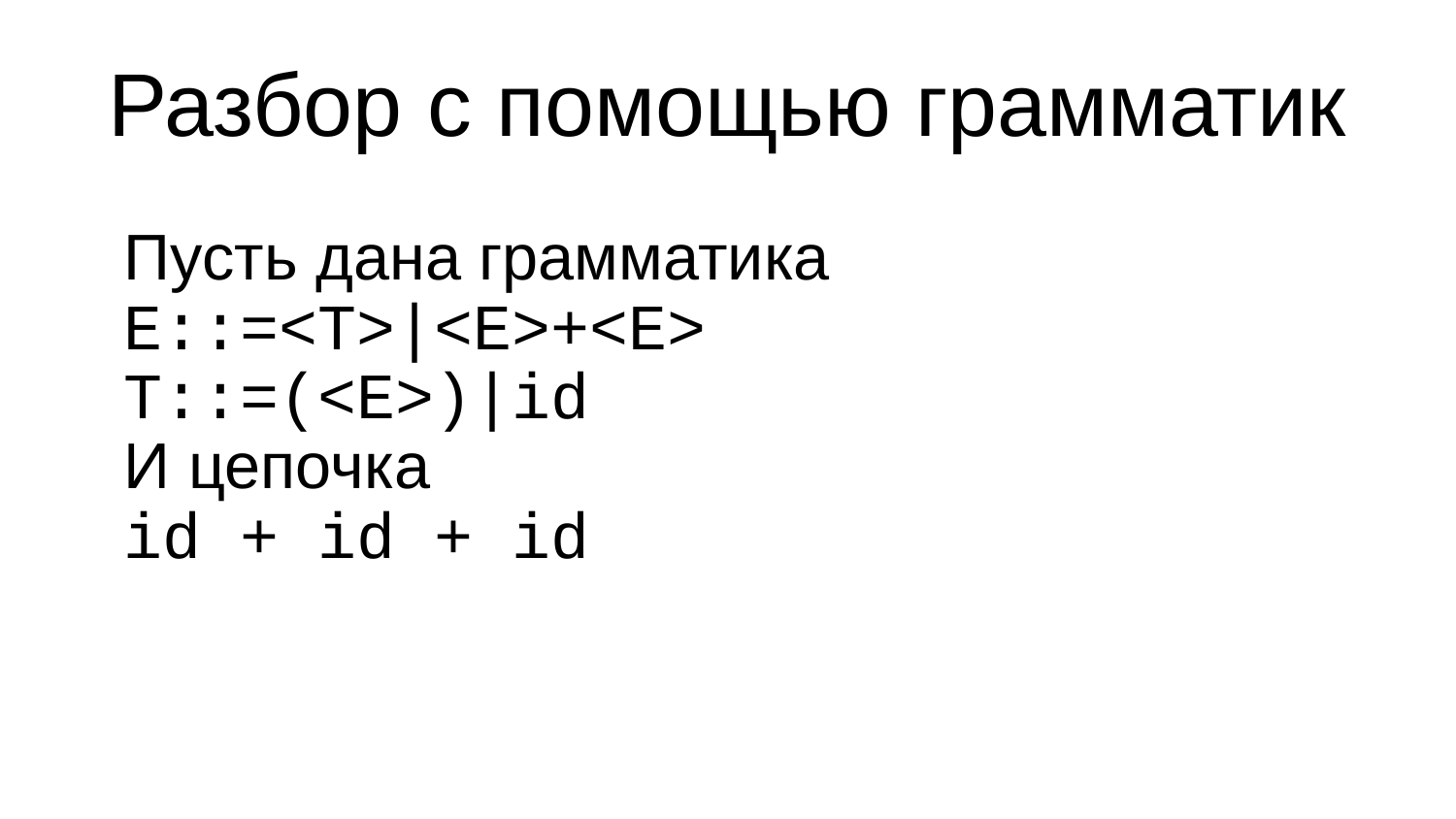

Разбор с помощью грамматик
Пусть дана грамматика
E::=<T>|<E>+<E>
T::=(<E>)|id
И цепочка
id + id + id